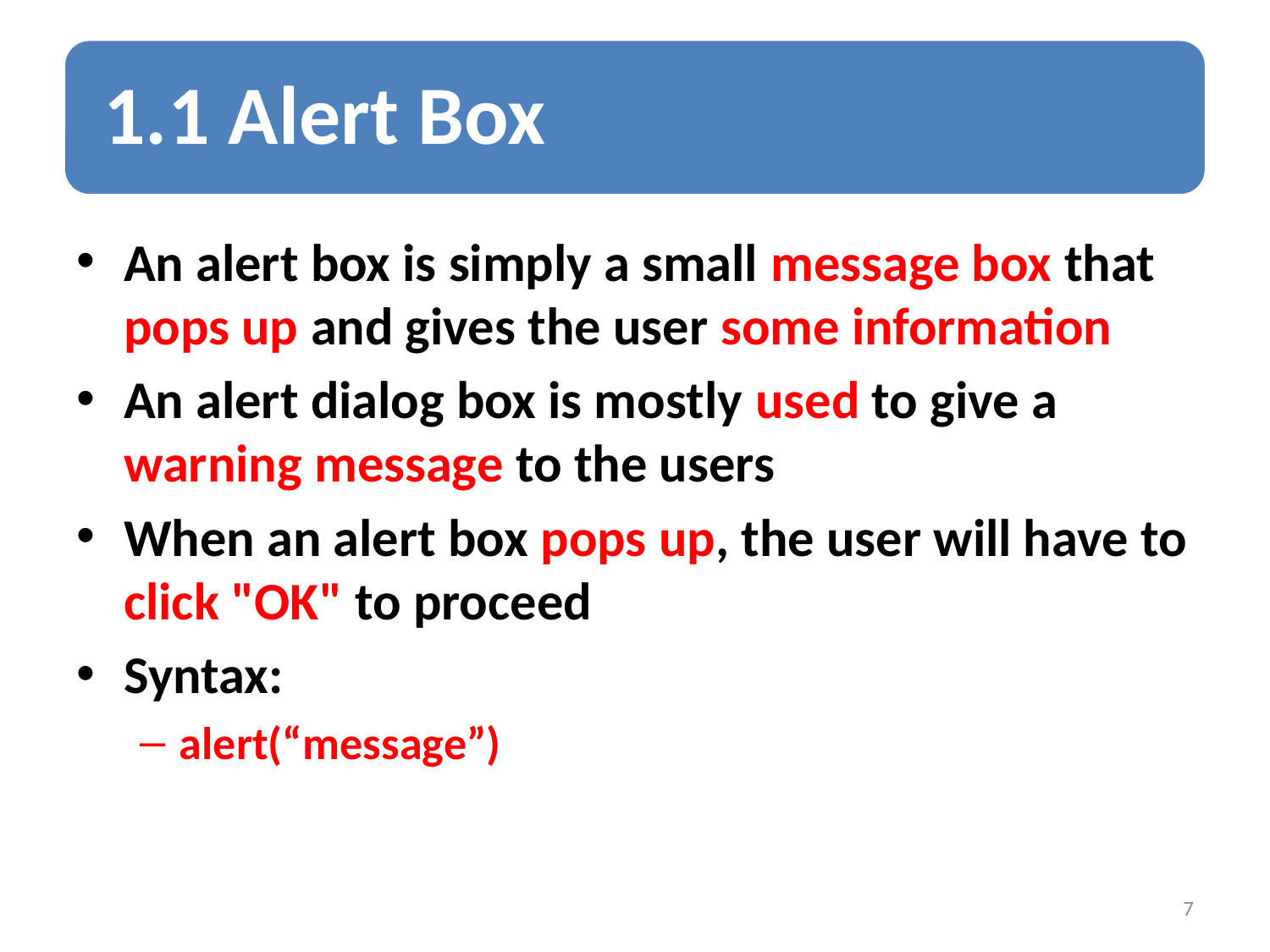

1.1 Alert Box
An alert box is simply a small message box that pops up and gives the user some information
An alert dialog box is mostly used to give a warning message to the users
When an alert box pops up, the user will have to click "OK" to proceed
Syntax:
alert(“message”)
7